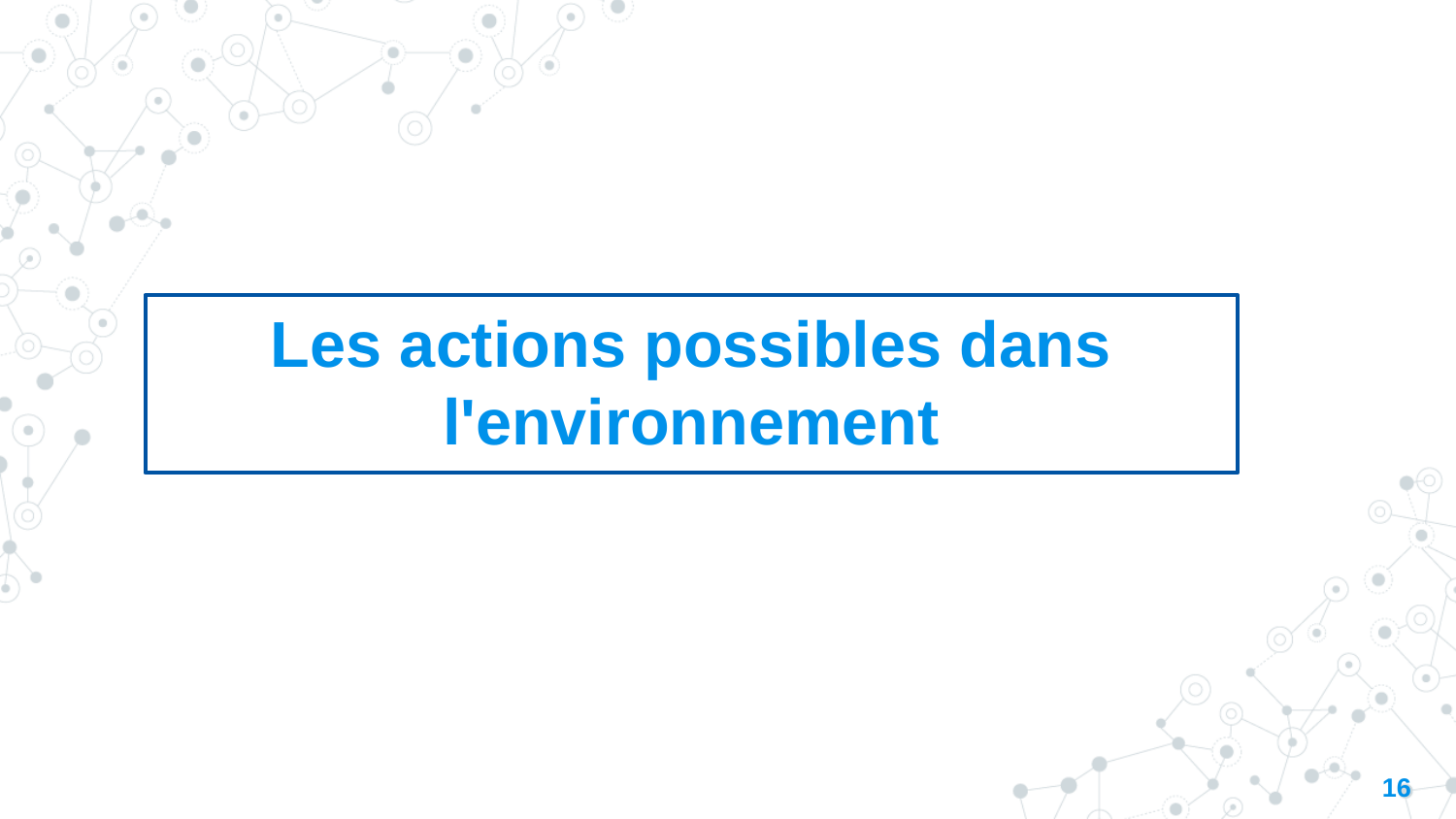

# Les actions possibles dans l'environnement
16